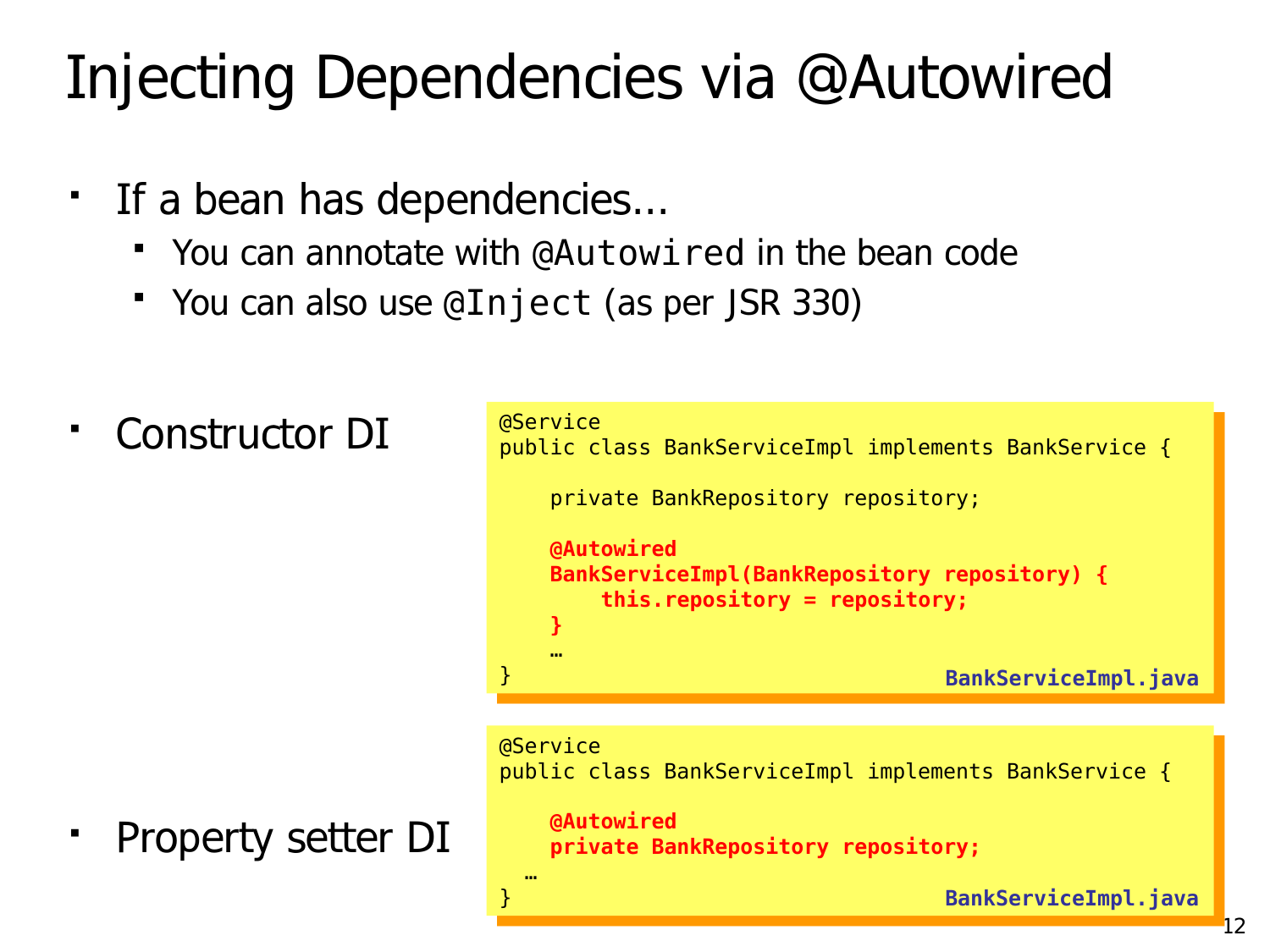

# Injecting Dependencies via @Autowired
If a bean has dependencies...
You can annotate with @Autowired in the bean code
You can also use @Inject (as per JSR 330)

Constructor DI

Property setter DI
@Service
public class BankServiceImpl implements BankService {

    private BankRepository repository;

    @Autowired
    BankServiceImpl(BankRepository repository) {
        this.repository = repository;
    }
    …
}
BankServiceImpl.java
@Service
public class BankServiceImpl implements BankService {

    @Autowired
    private BankRepository repository;
  …
}
BankServiceImpl.java
12